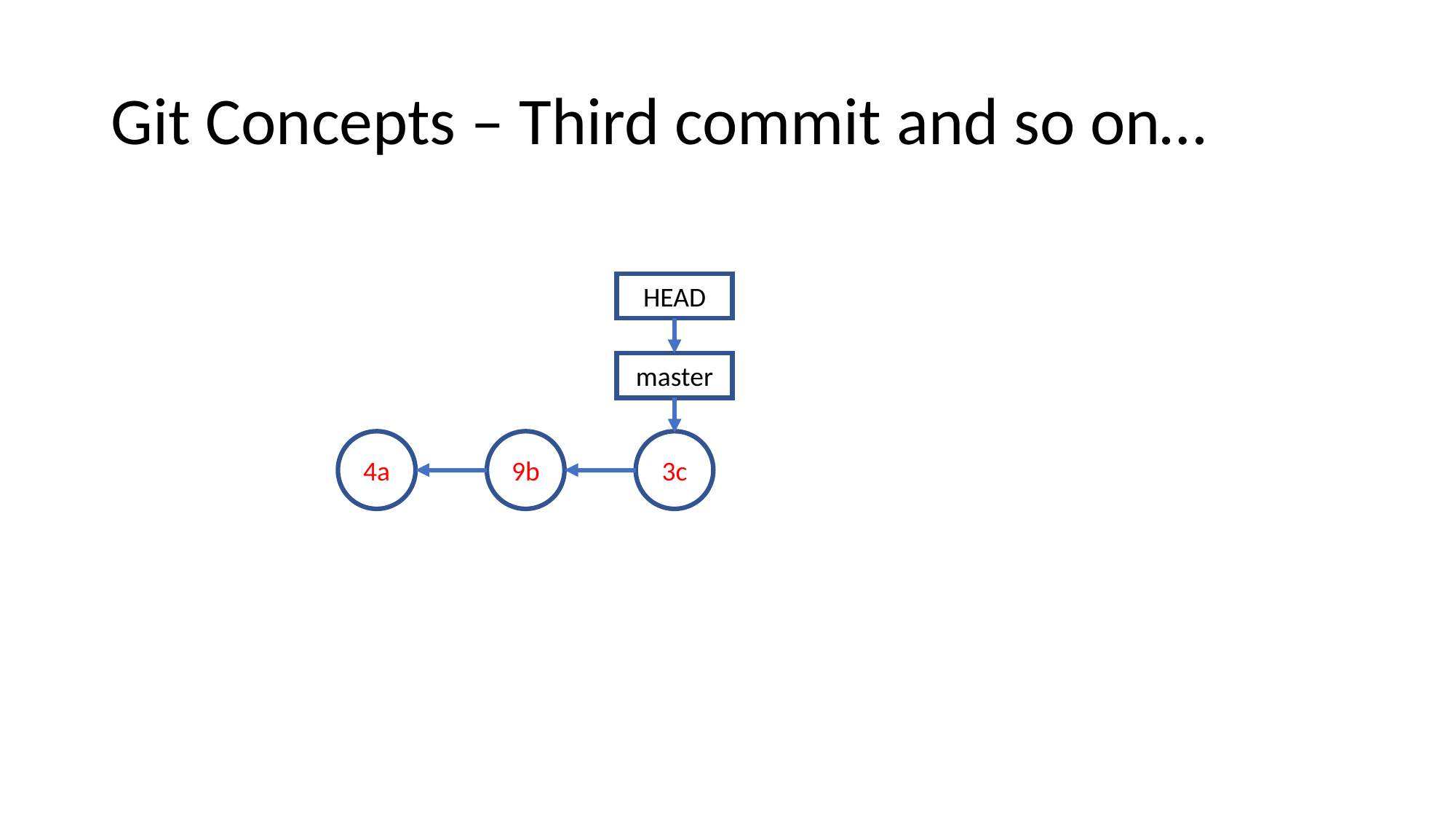

# Git Concepts – Third commit and so on…
HEAD
master
4a
9b
3c